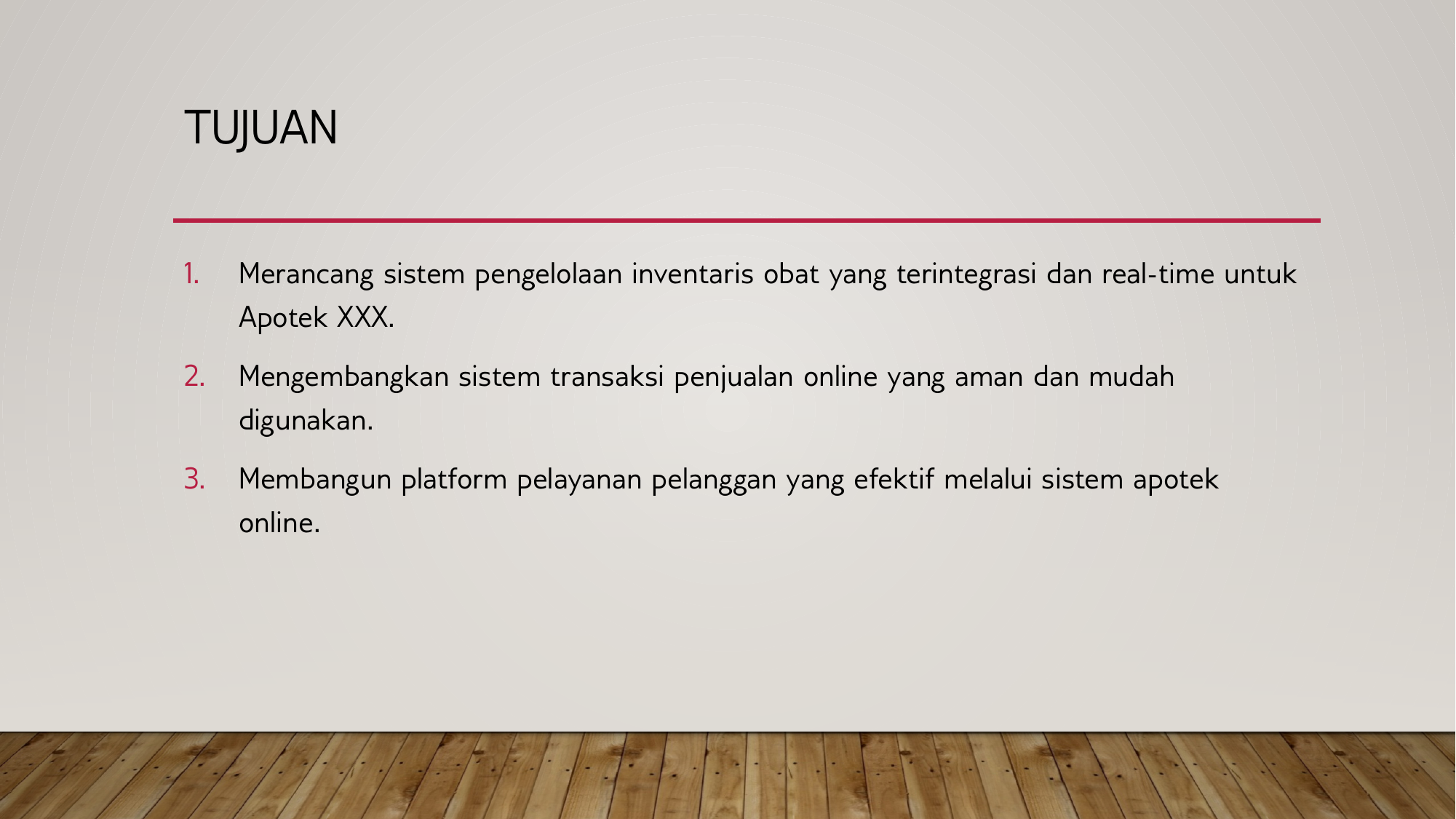

# tujuan
Merancang sistem pengelolaan inventaris obat yang terintegrasi dan real-time untuk Apotek XXX.
Mengembangkan sistem transaksi penjualan online yang aman dan mudah digunakan.
Membangun platform pelayanan pelanggan yang efektif melalui sistem apotek online.